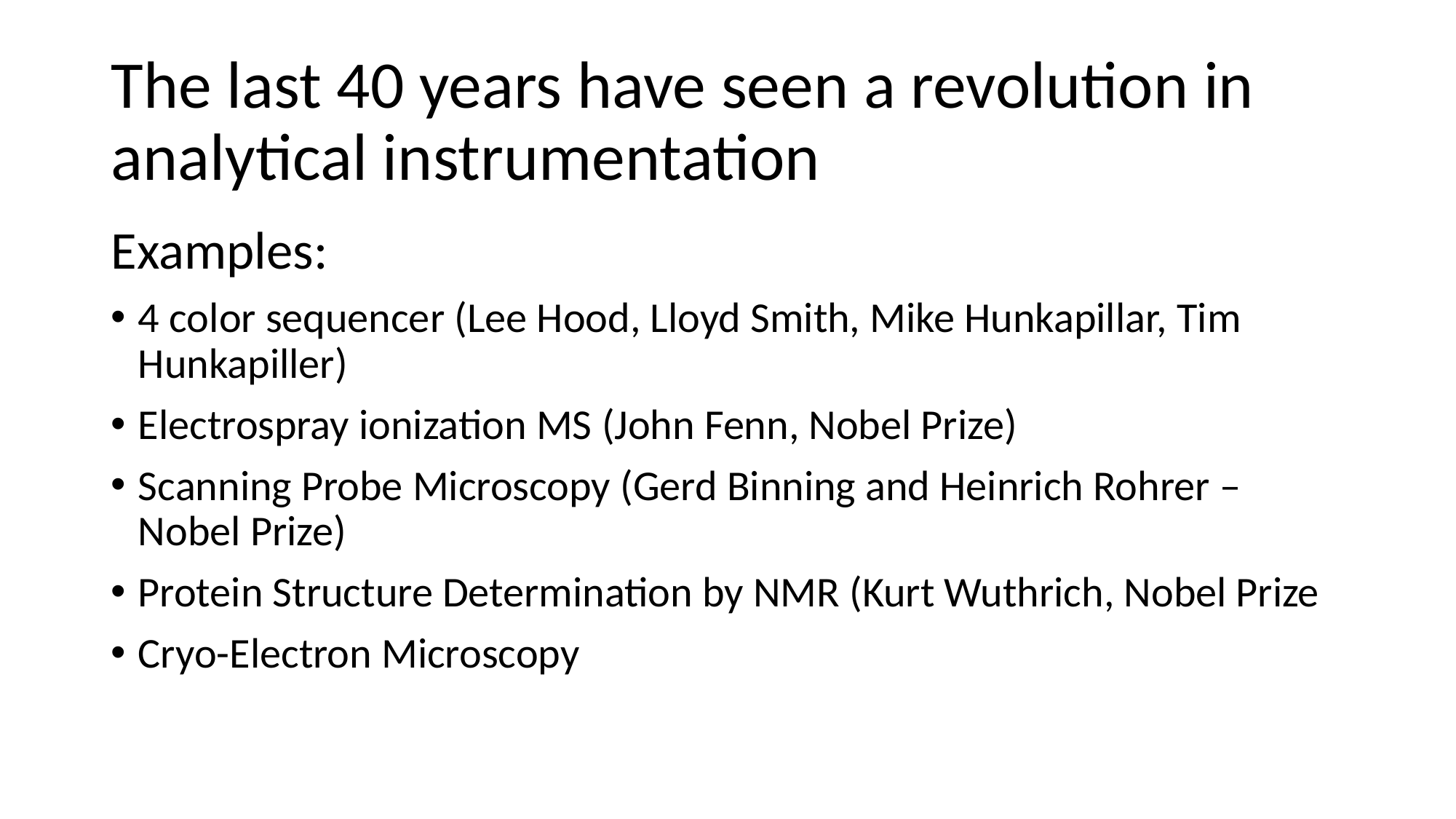

# The last 40 years have seen a revolution in analytical instrumentation
Examples:
4 color sequencer (Lee Hood, Lloyd Smith, Mike Hunkapillar, Tim Hunkapiller)
Electrospray ionization MS (John Fenn, Nobel Prize)
Scanning Probe Microscopy (Gerd Binning and Heinrich Rohrer – Nobel Prize)
Protein Structure Determination by NMR (Kurt Wuthrich, Nobel Prize
Cryo-Electron Microscopy